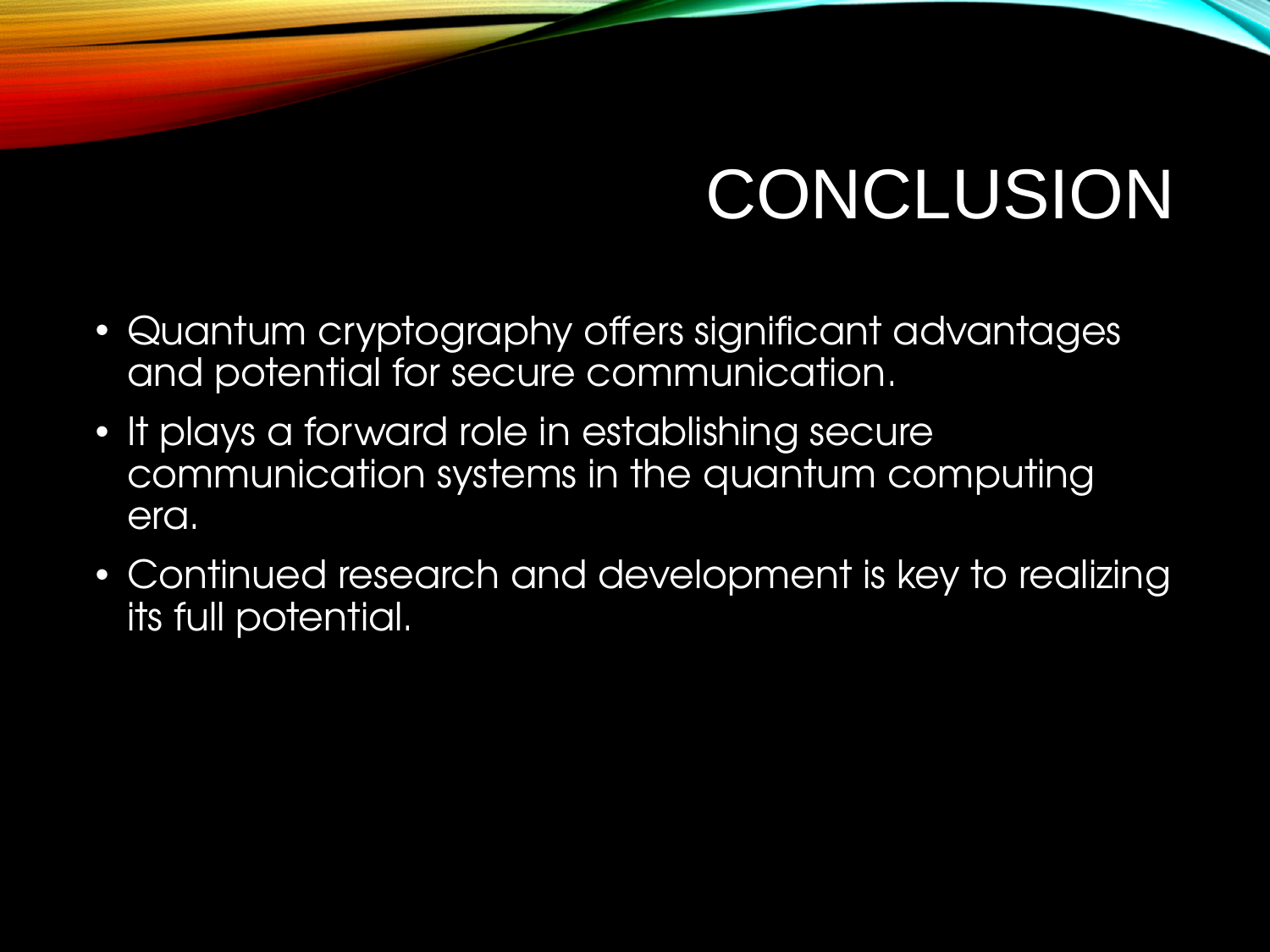

# conclusıon
Quantum cryptography offers significant advantages and potential for secure communication.
It plays a forward role in establishing secure communication systems in the quantum computing era.
Continued research and development is key to realizing its full potential.